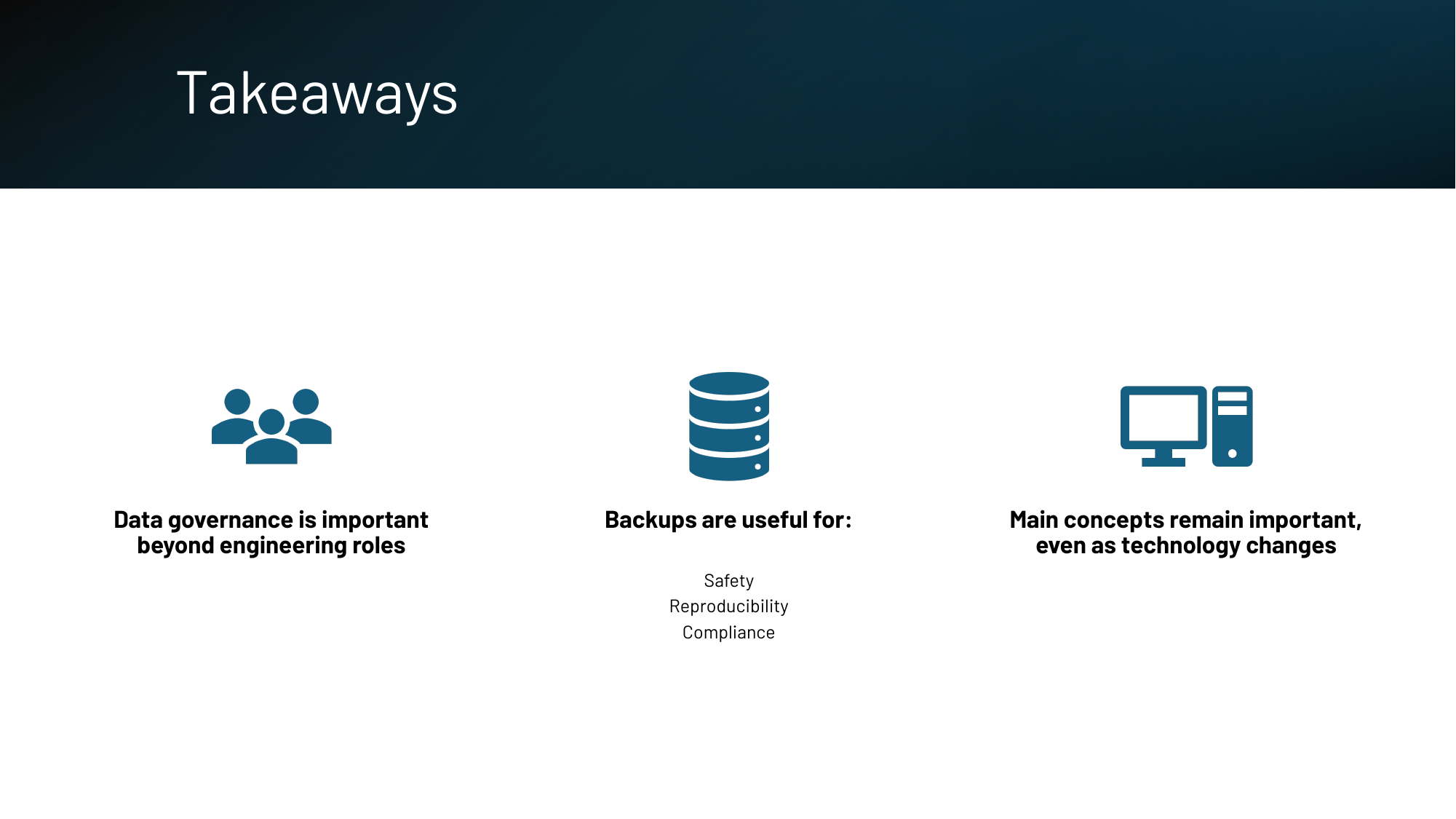

# Takeaways
Data governance is important beyond engineering roles
Backups are useful for:
Safety
Reproducibility
Compliance
Main concepts remain important, even as technology changes